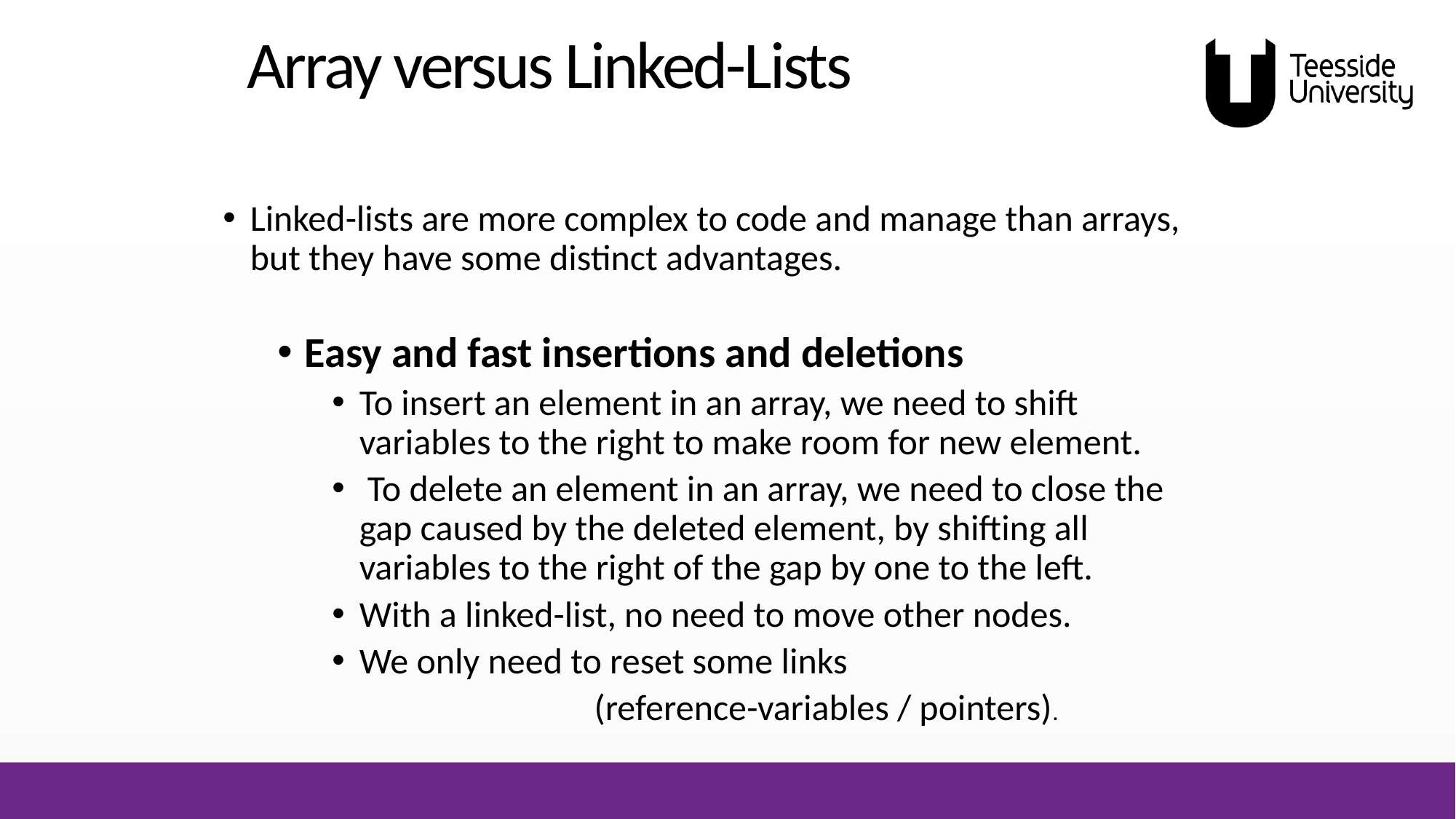

# Array versus Linked-Lists
Linked-lists are more complex to code and manage than arrays, but they have some distinct advantages.

Easy and fast insertions and deletions
To insert an element in an array, we need to shift variables to the right to make room for new element.
 To delete an element in an array, we need to close the gap caused by the deleted element, by shifting all variables to the right of the gap by one to the left.
With a linked-list, no need to move other nodes.
We only need to reset some links
(reference-variables / pointers).